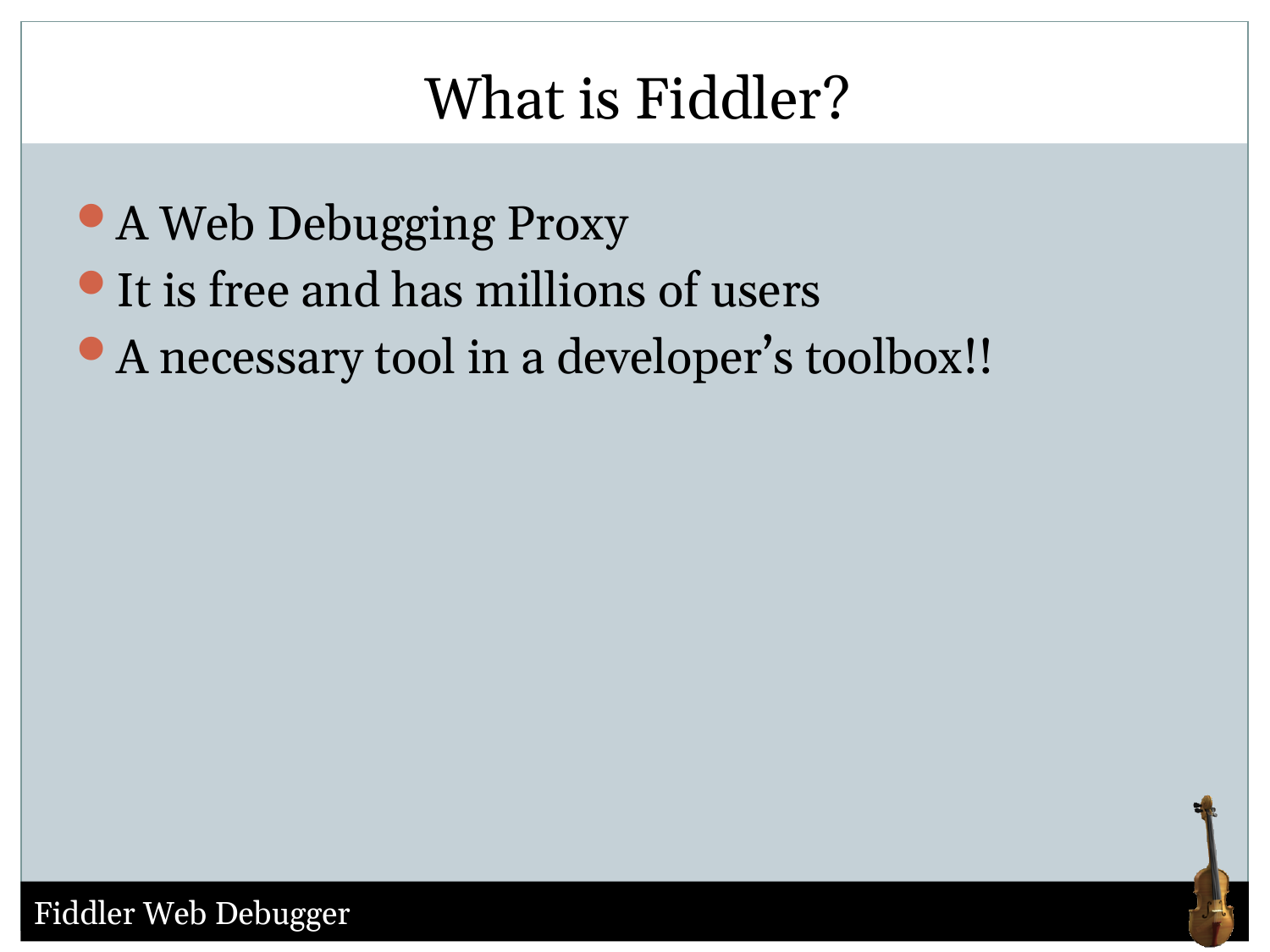

# What is Fiddler?
A Web Debugging Proxy
It is free and has millions of users
A necessary tool in a developer’s toolbox!!